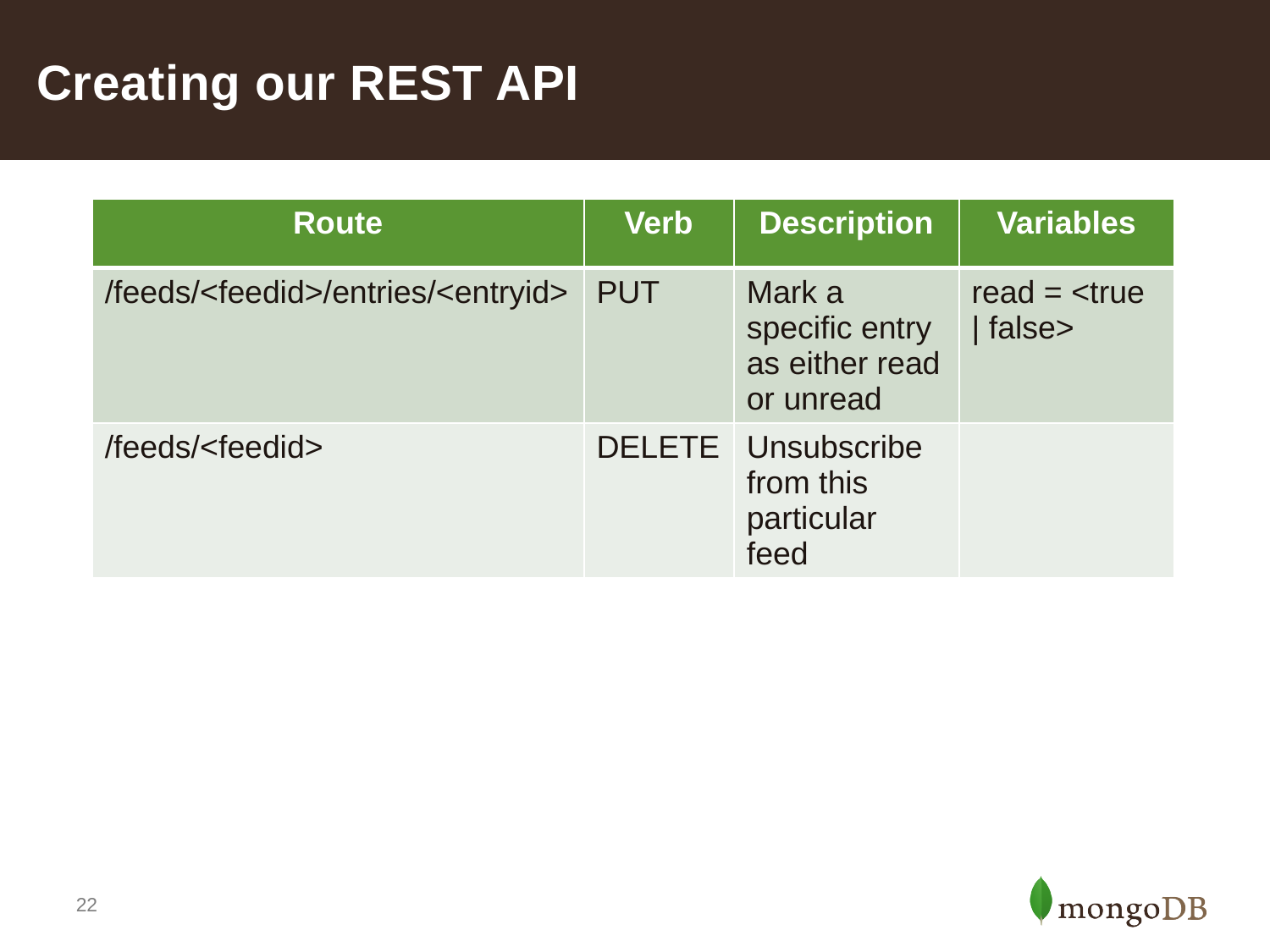

# Creating our REST API
| Route | Verb | Description | Variables |
| --- | --- | --- | --- |
| /feeds/<feedid>/entries/<entryid> | PUT | Mark a specific entry as either read or unread | read = <true | false> |
| /feeds/<feedid> | DELETE | Unsubscribe from this particular feed |  |